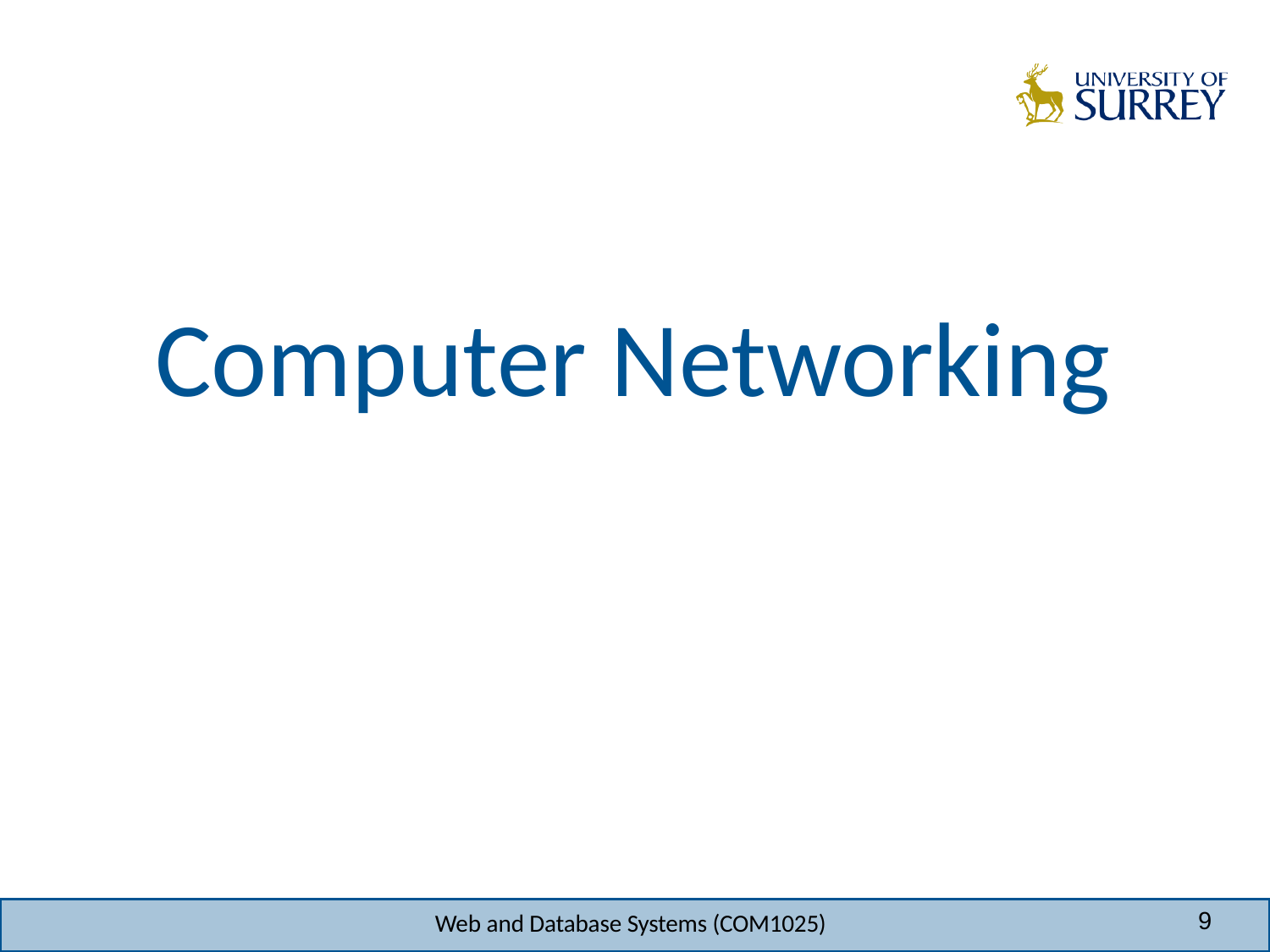

# Computer Networking
9
Web and Database Systems (COM1025)